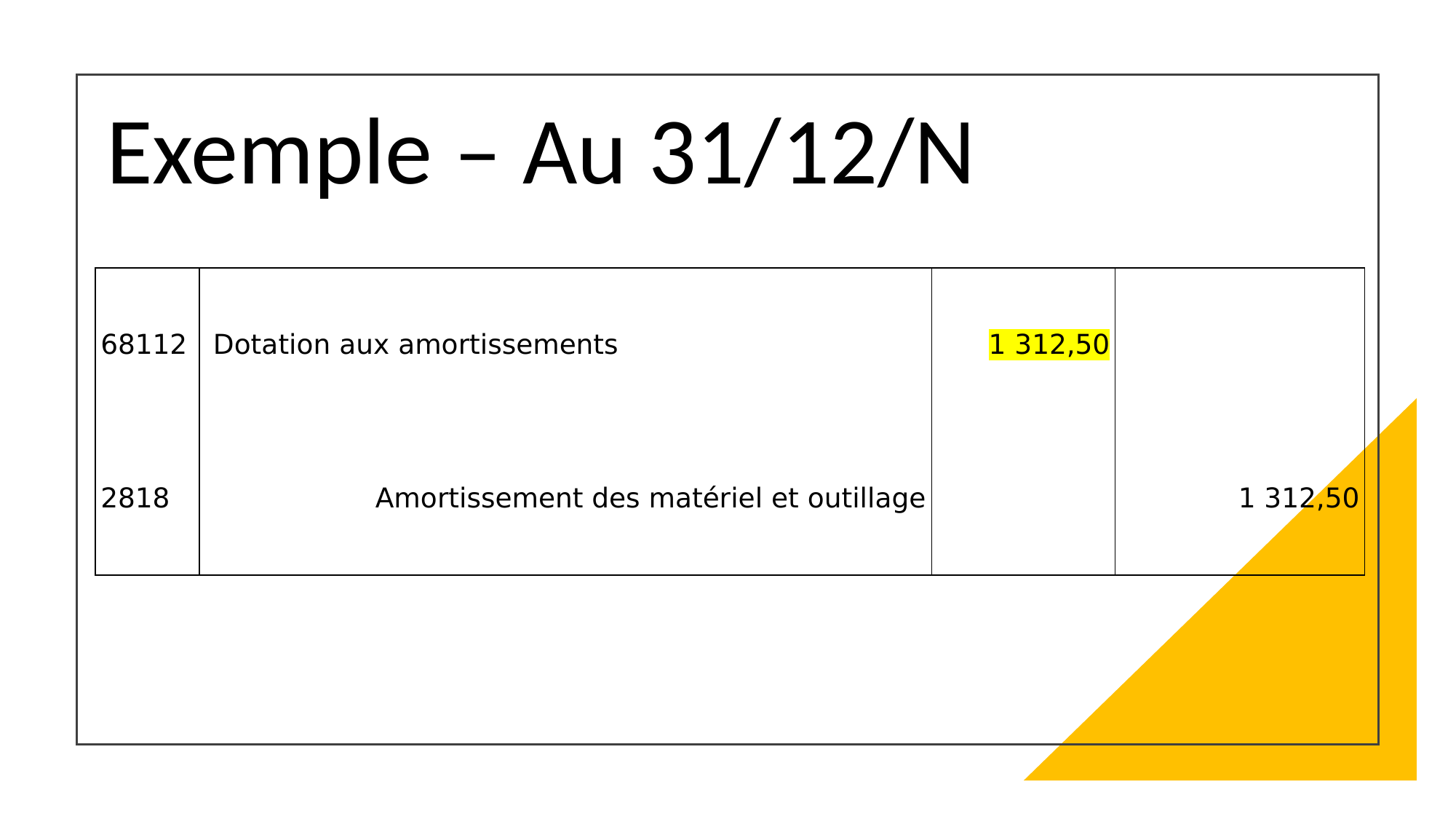

# Exemple – Au 31/12/N

| 68112 | Dotation aux amortissements | 1 312,50 |  |
| --- | --- | --- | --- |
| 2818 | Amortissement des matériel et outillage |  | 1 312,50 |